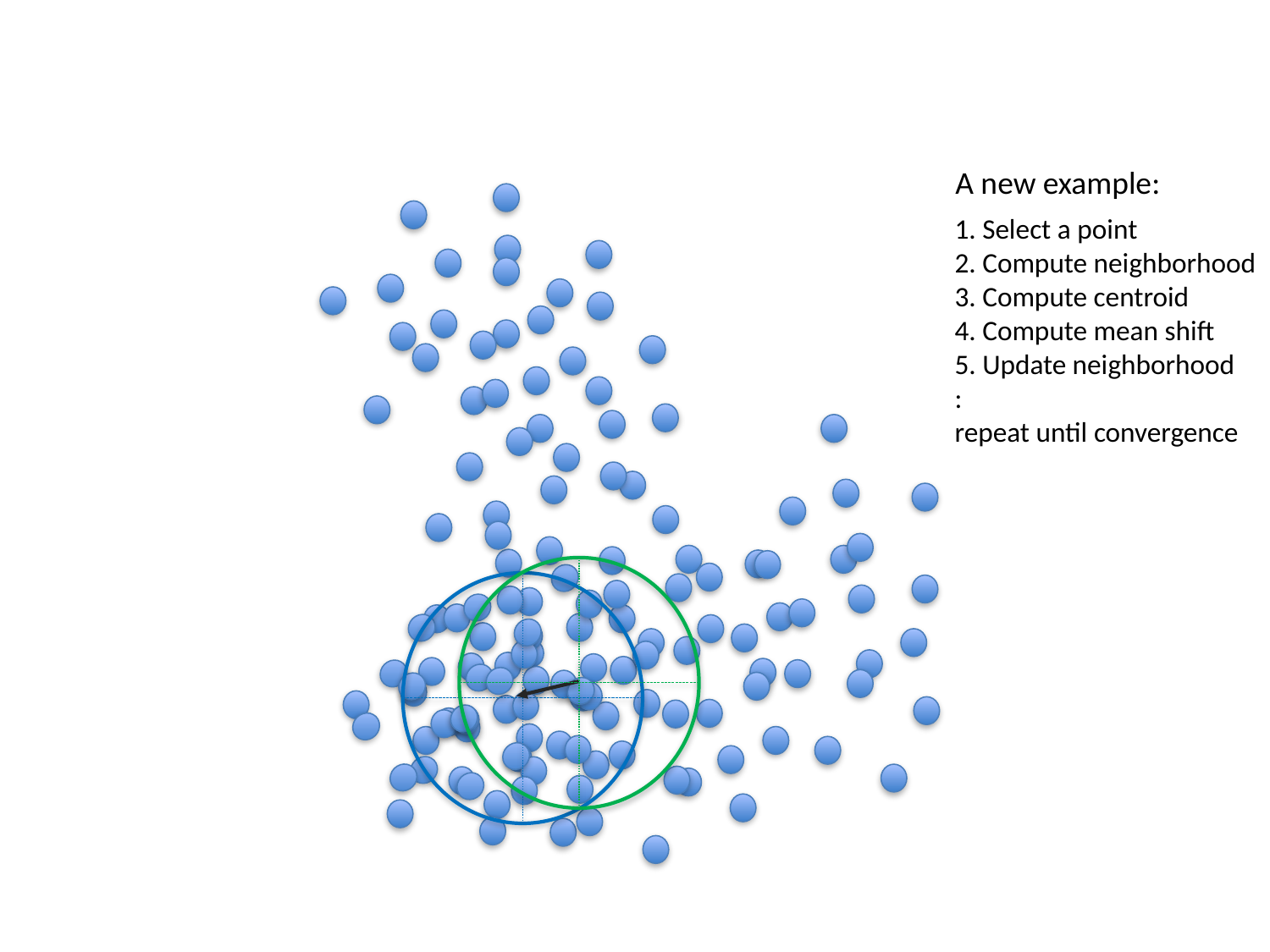

A new example:

1. Select a point
2. Compute neighborhood
3. Compute centroid
4. Compute mean shift
5. Update neighborhood
:
repeat until convergence